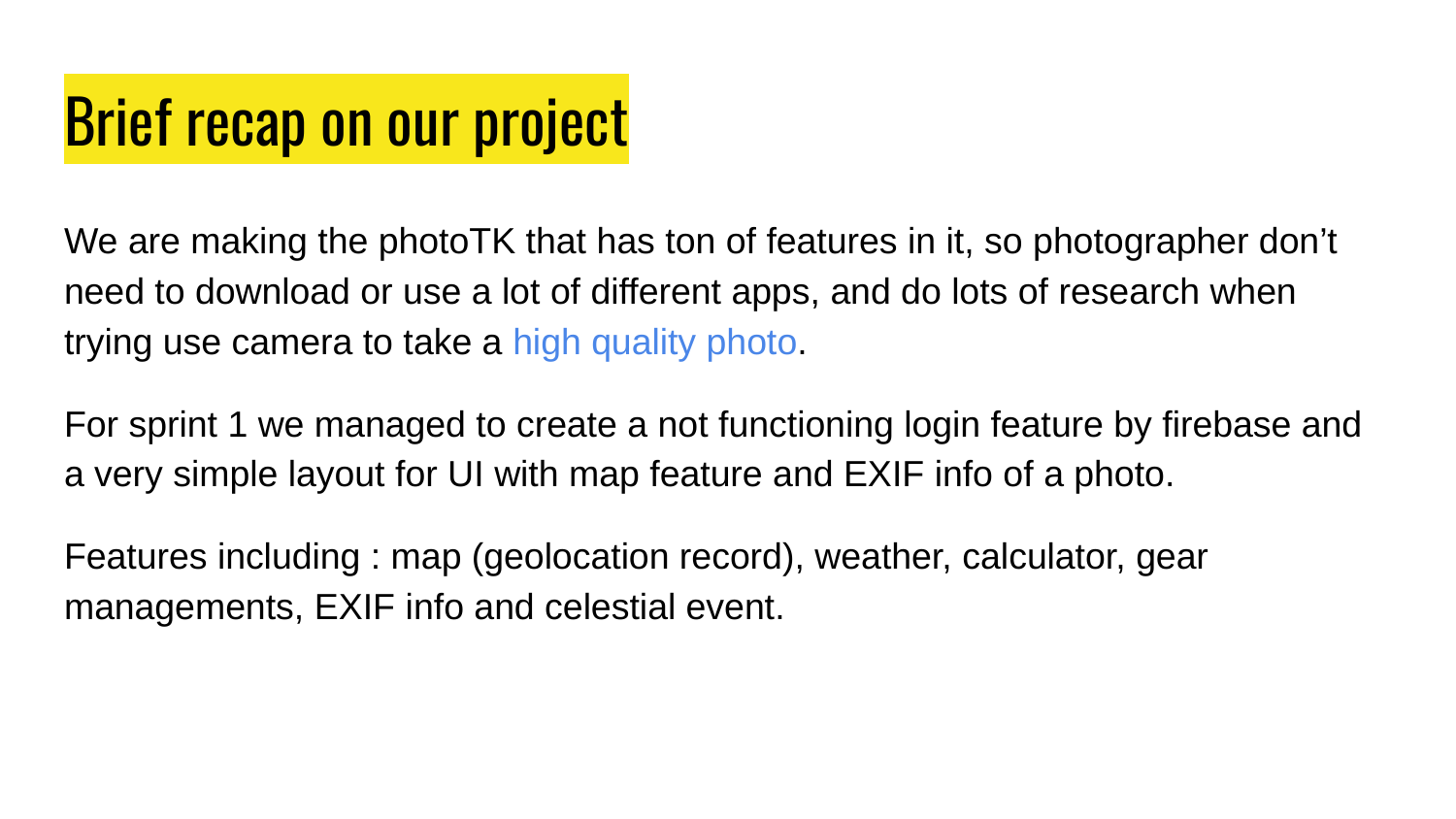

# Brief recap on our project
We are making the photoTK that has ton of features in it, so photographer don’t need to download or use a lot of different apps, and do lots of research when trying use camera to take a high quality photo.
For sprint 1 we managed to create a not functioning login feature by firebase and a very simple layout for UI with map feature and EXIF info of a photo.
Features including : map (geolocation record), weather, calculator, gear managements, EXIF info and celestial event.